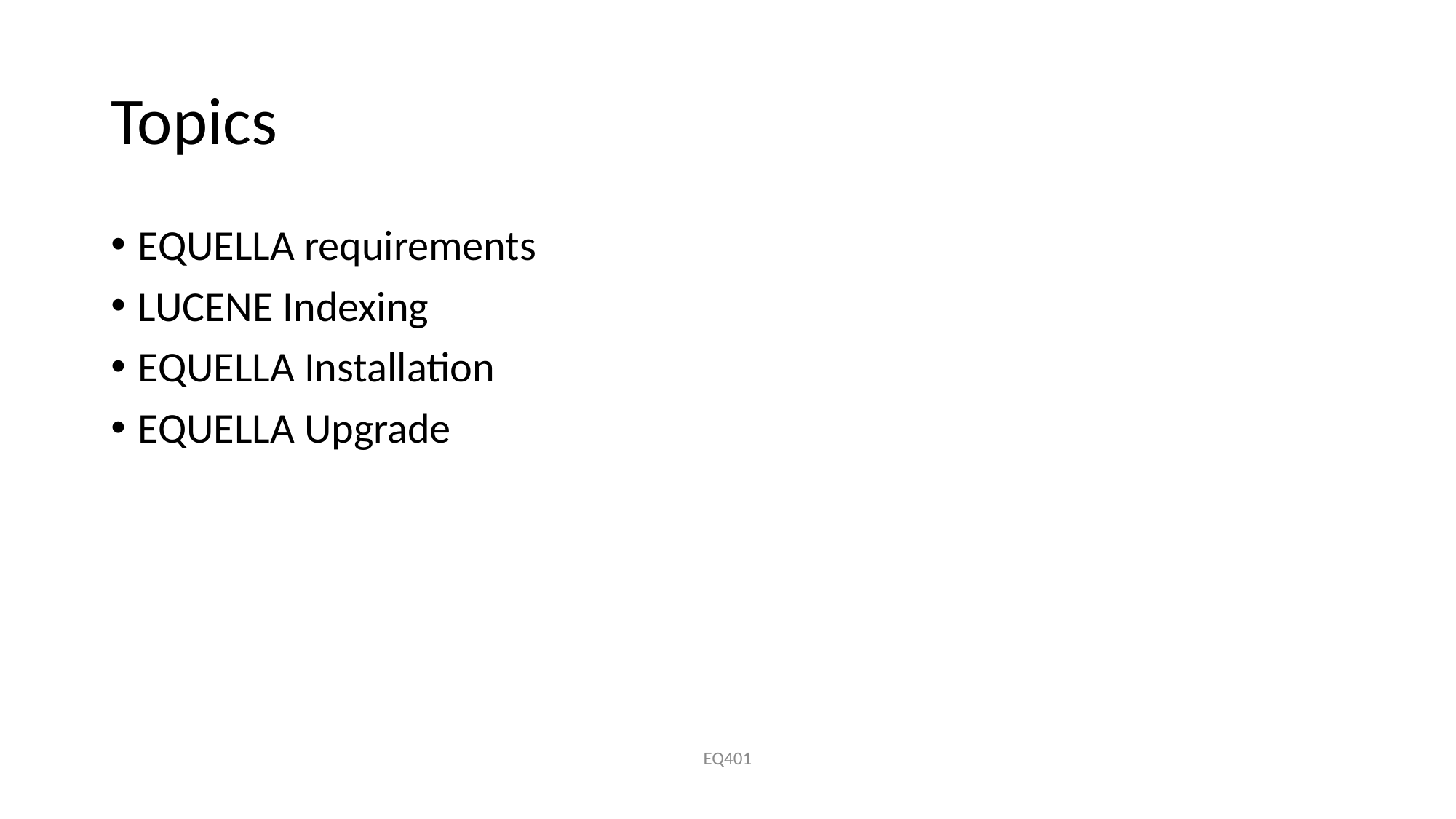

# Topics
EQUELLA requirements
LUCENE Indexing
EQUELLA Installation
EQUELLA Upgrade
EQ401